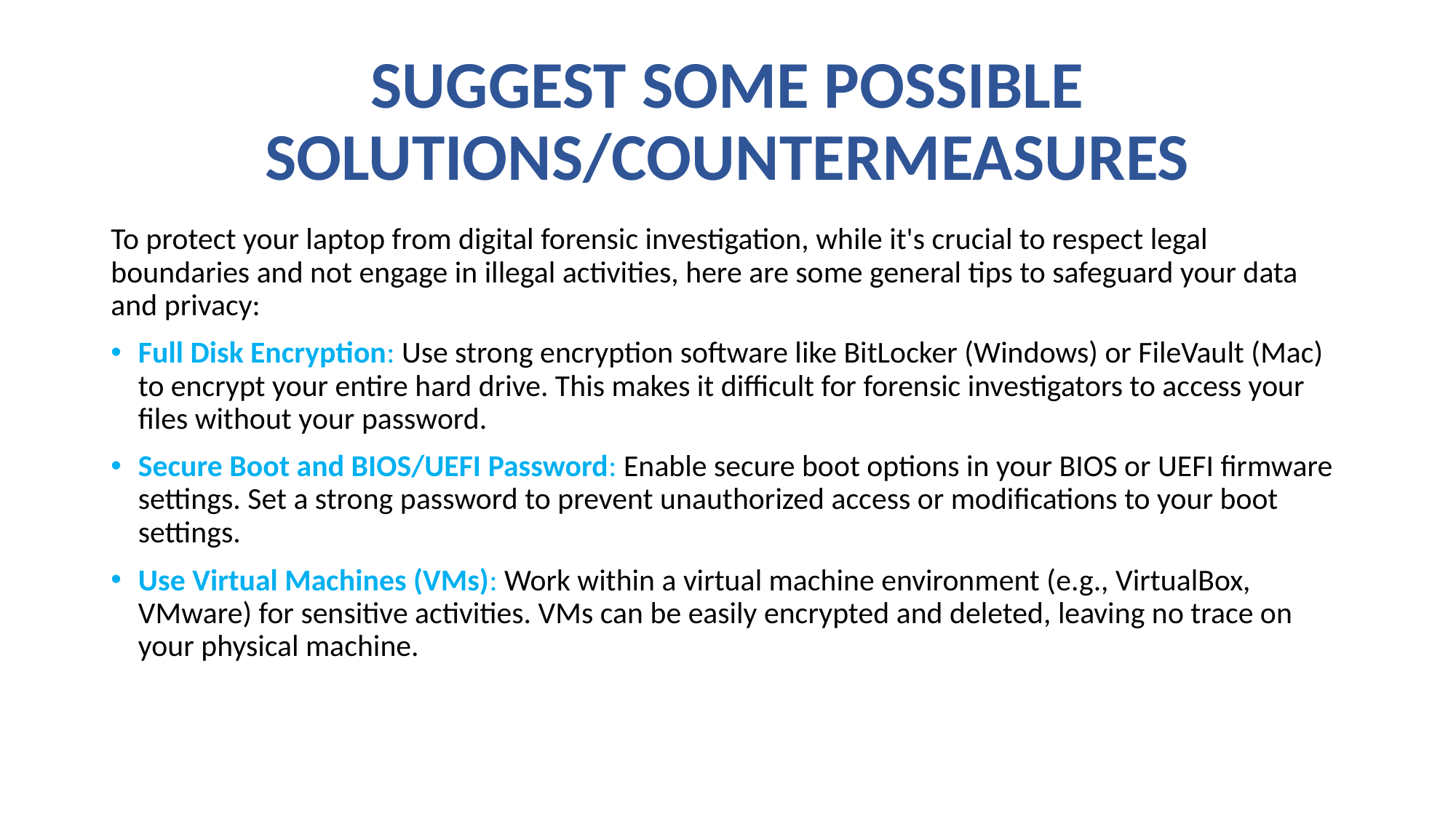

# SUGGEST SOME POSSIBLE SOLUTIONS/COUNTERMEASURES
To protect your laptop from digital forensic investigation, while it's crucial to respect legal boundaries and not engage in illegal activities, here are some general tips to safeguard your data and privacy:
Full Disk Encryption: Use strong encryption software like BitLocker (Windows) or FileVault (Mac) to encrypt your entire hard drive. This makes it difficult for forensic investigators to access your files without your password.
Secure Boot and BIOS/UEFI Password: Enable secure boot options in your BIOS or UEFI firmware settings. Set a strong password to prevent unauthorized access or modifications to your boot settings.
Use Virtual Machines (VMs): Work within a virtual machine environment (e.g., VirtualBox, VMware) for sensitive activities. VMs can be easily encrypted and deleted, leaving no trace on your physical machine.